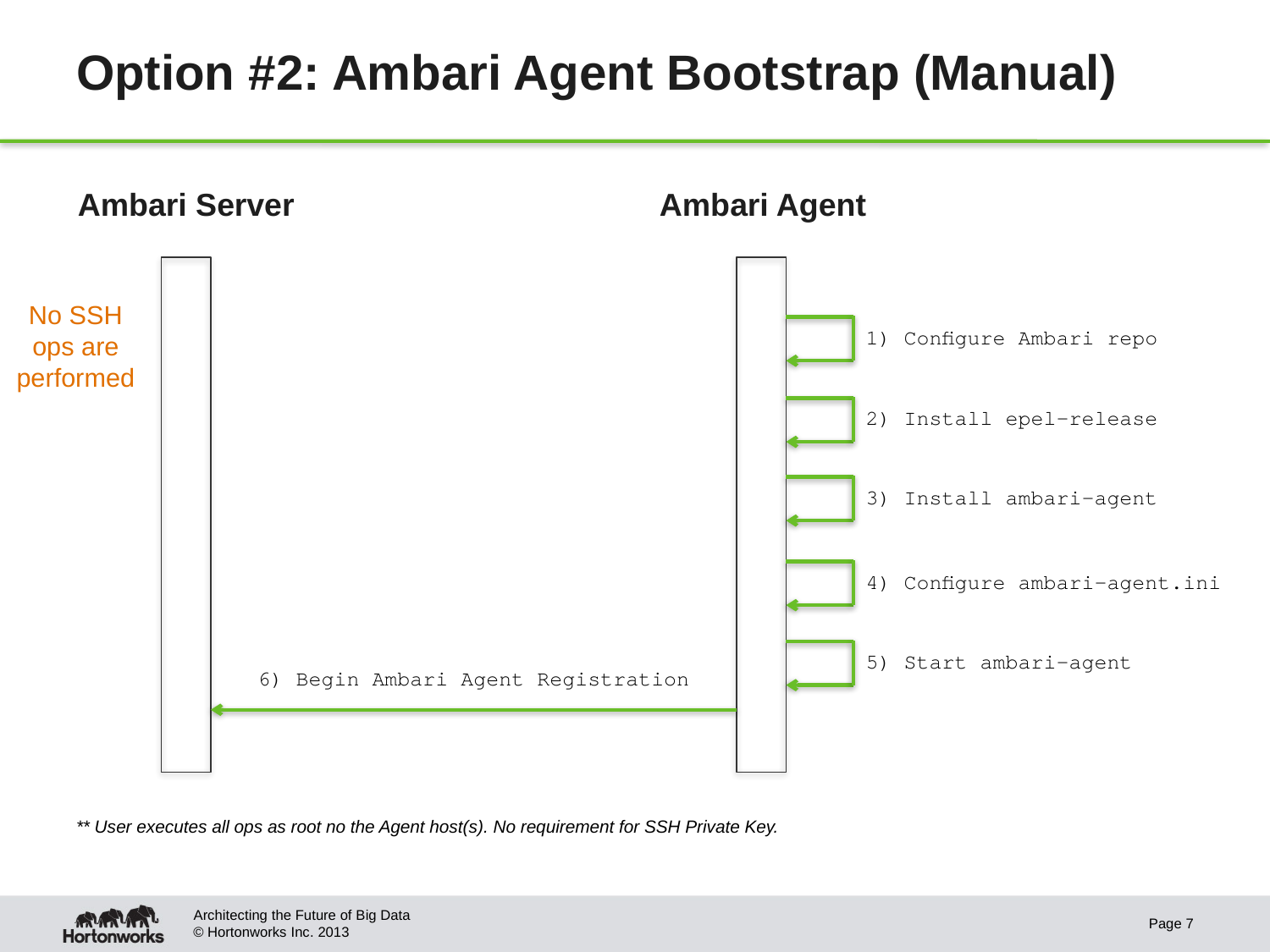

# Option #2: Ambari Agent Bootstrap (Manual)
Ambari Server
Ambari Agent

No SSH ops are performed
1) Configure Ambari repo
2) Install epel-release
3) Install ambari-agent
4) Configure ambari-agent.ini
5) Start ambari-agent
6) Begin Ambari Agent Registration
** User executes all ops as root no the Agent host(s). No requirement for SSH Private Key.
Architecting the Future of Big Data
Page 7